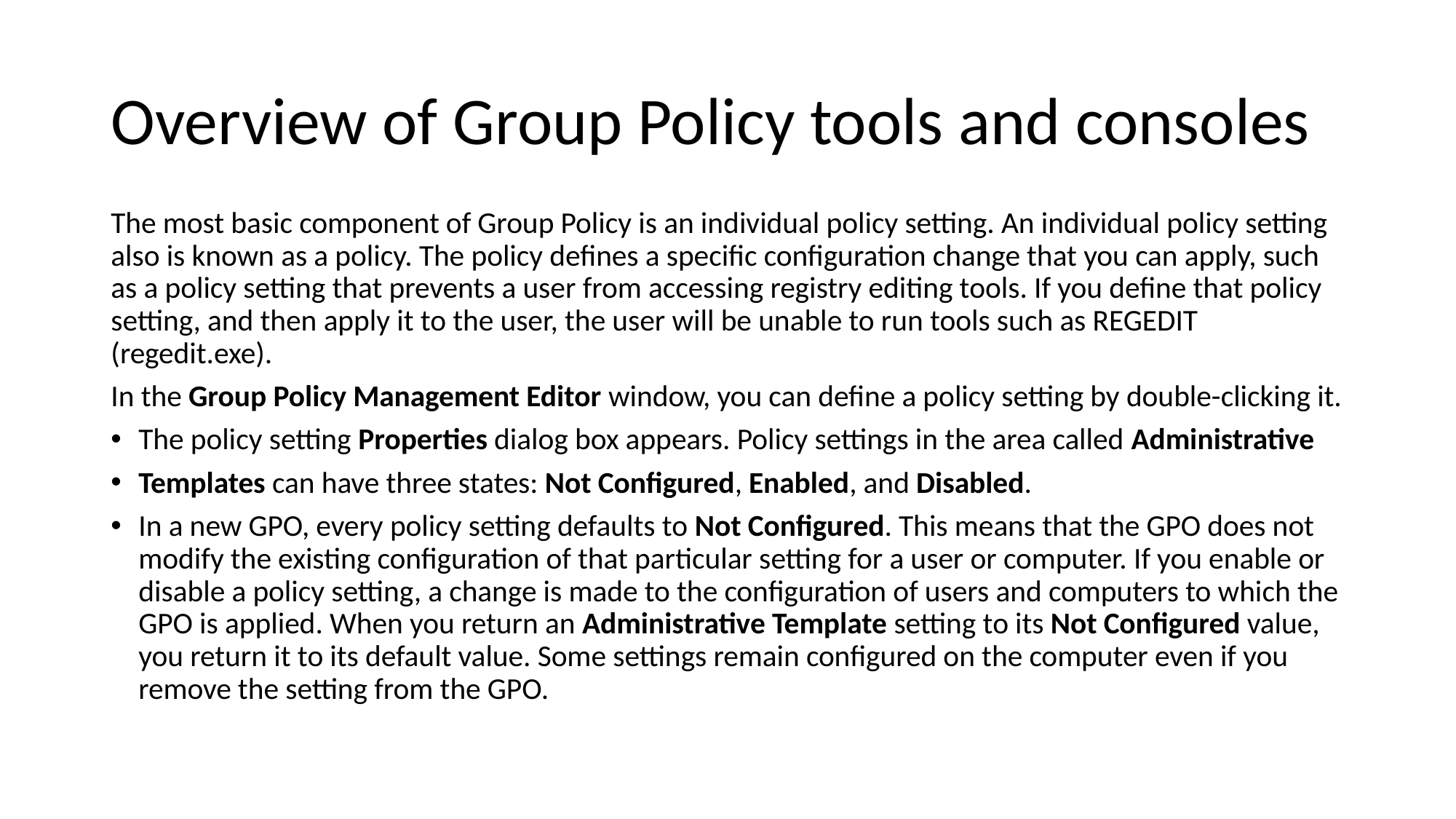

# Overview of Group Policy tools and consoles
The most basic component of Group Policy is an individual policy setting. An individual policy setting also is known as a policy. The policy defines a specific configuration change that you can apply, such as a policy setting that prevents a user from accessing registry editing tools. If you define that policy setting, and then apply it to the user, the user will be unable to run tools such as REGEDIT (regedit.exe).
In the Group Policy Management Editor window, you can define a policy setting by double-clicking it.
The policy setting Properties dialog box appears. Policy settings in the area called Administrative
Templates can have three states: Not Configured, Enabled, and Disabled.
In a new GPO, every policy setting defaults to Not Configured. This means that the GPO does not modify the existing configuration of that particular setting for a user or computer. If you enable or disable a policy setting, a change is made to the configuration of users and computers to which the GPO is applied. When you return an Administrative Template setting to its Not Configured value, you return it to its default value. Some settings remain configured on the computer even if you remove the setting from the GPO.